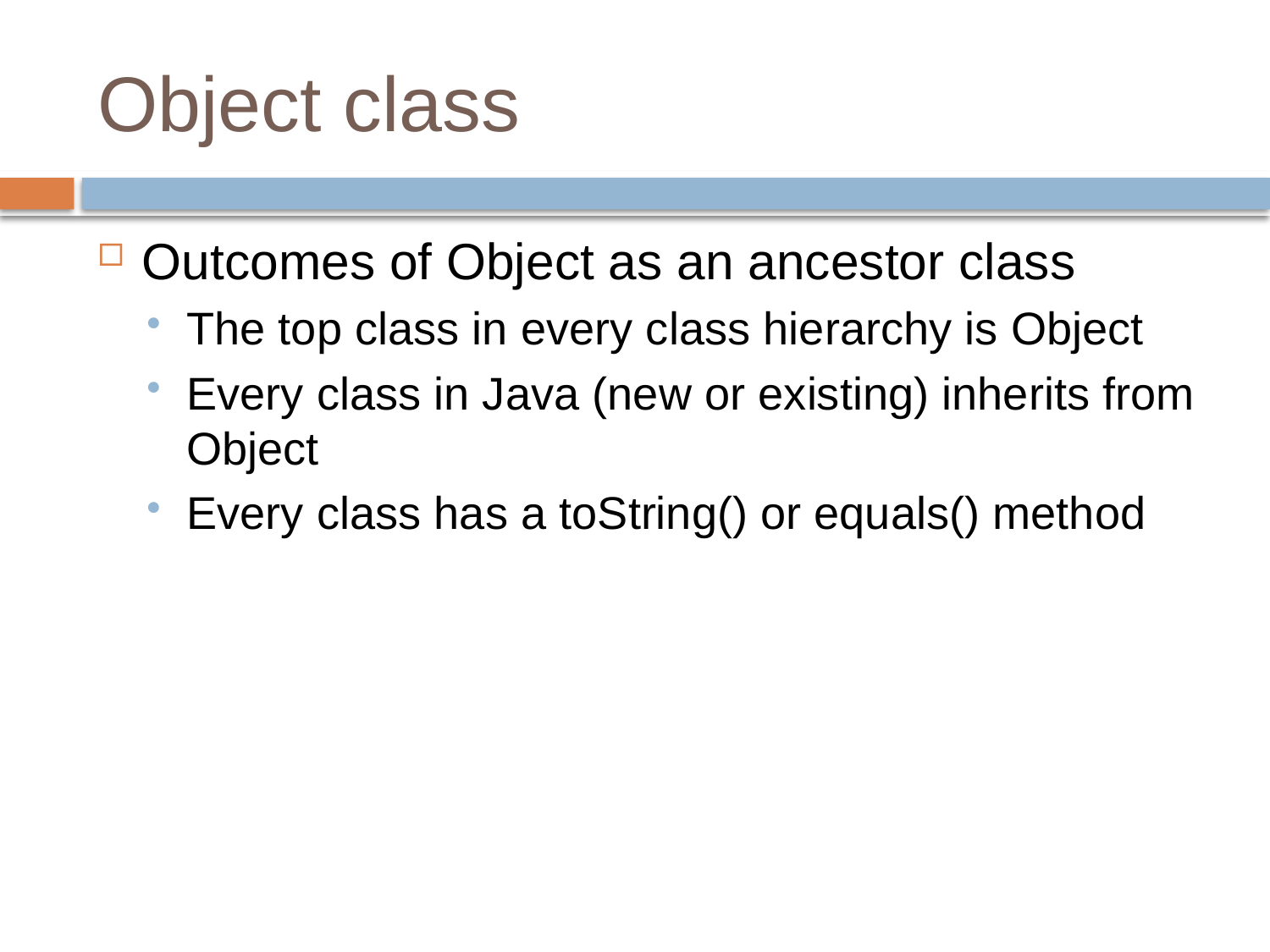

# Object class
Outcomes of Object as an ancestor class
The top class in every class hierarchy is Object
Every class in Java (new or existing) inherits from Object
Every class has a toString() or equals() method